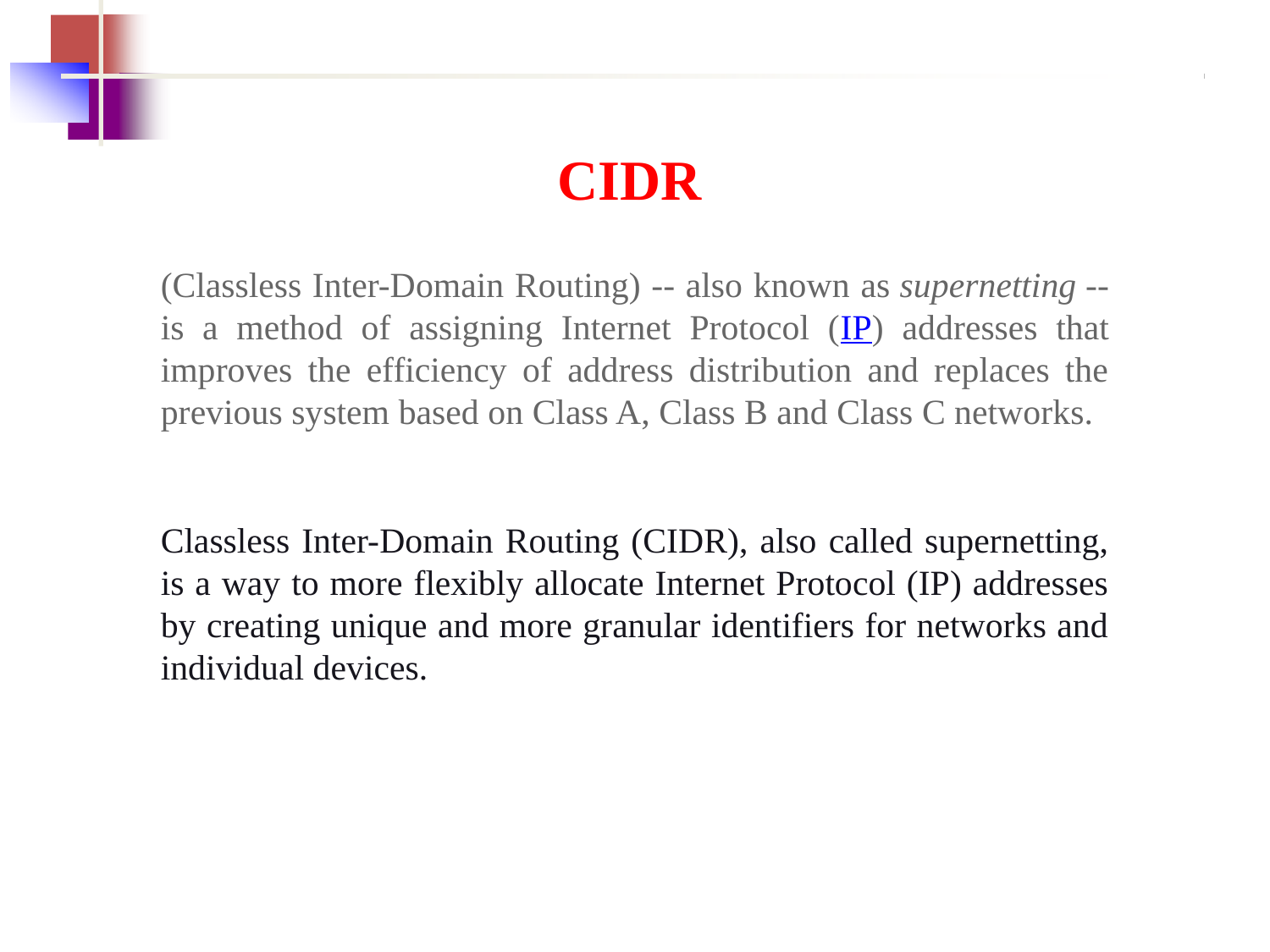

CIDR

(Classless Inter-Domain Routing) -- also known as supernetting -- is a method of assigning Internet Protocol (IP) addresses that improves the efficiency of address distribution and replaces the previous system based on Class A, Class B and Class C networks.
Classless Inter-Domain Routing (CIDR), also called supernetting, is a way to more flexibly allocate Internet Protocol (IP) addresses by creating unique and more granular identifiers for networks and individual devices.